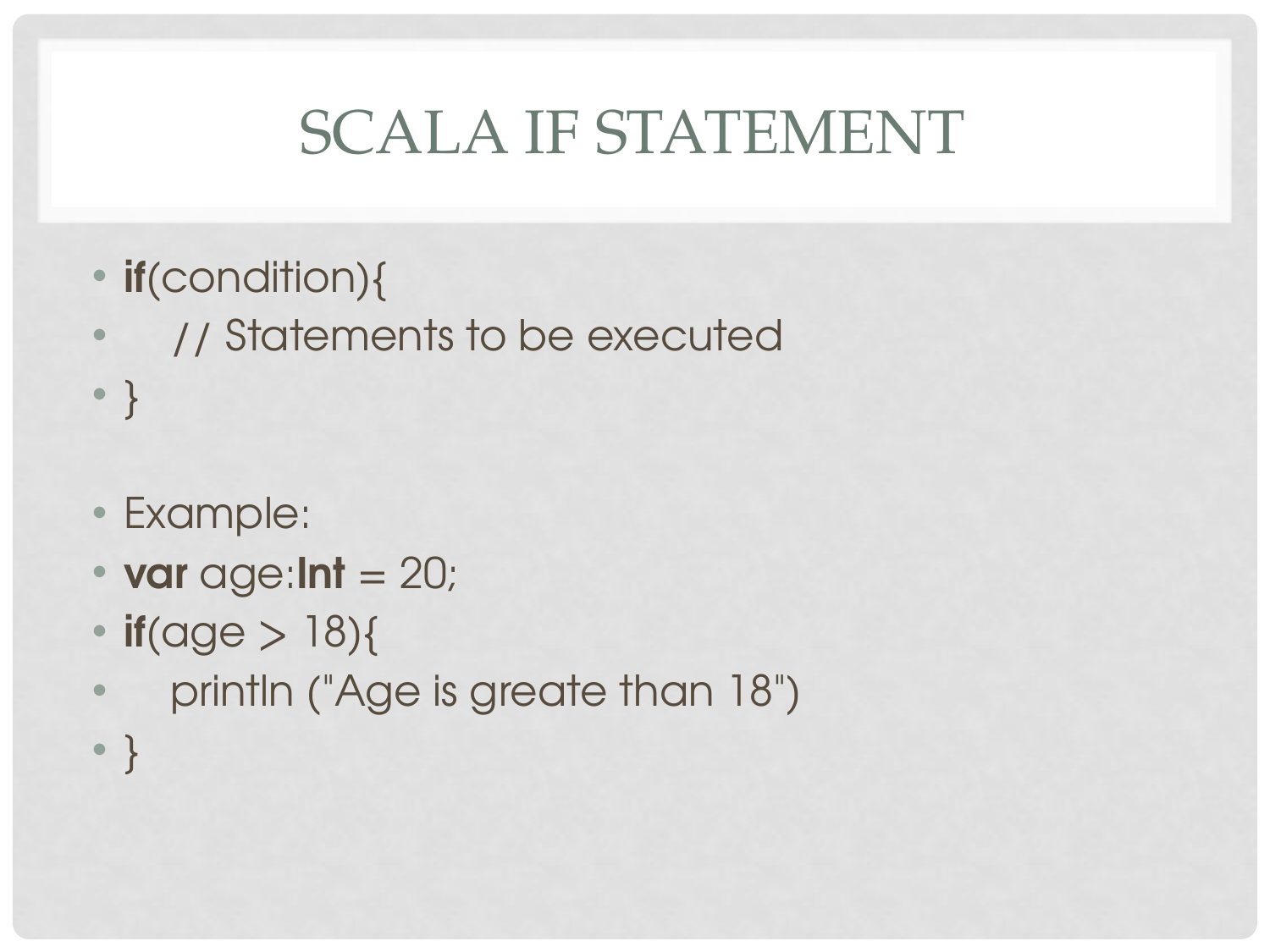

# Scala if statement
if(condition){
    // Statements to be executed
}

Example:
var age:Int = 20;
if(age > 18){
    println ("Age is greate than 18")
}